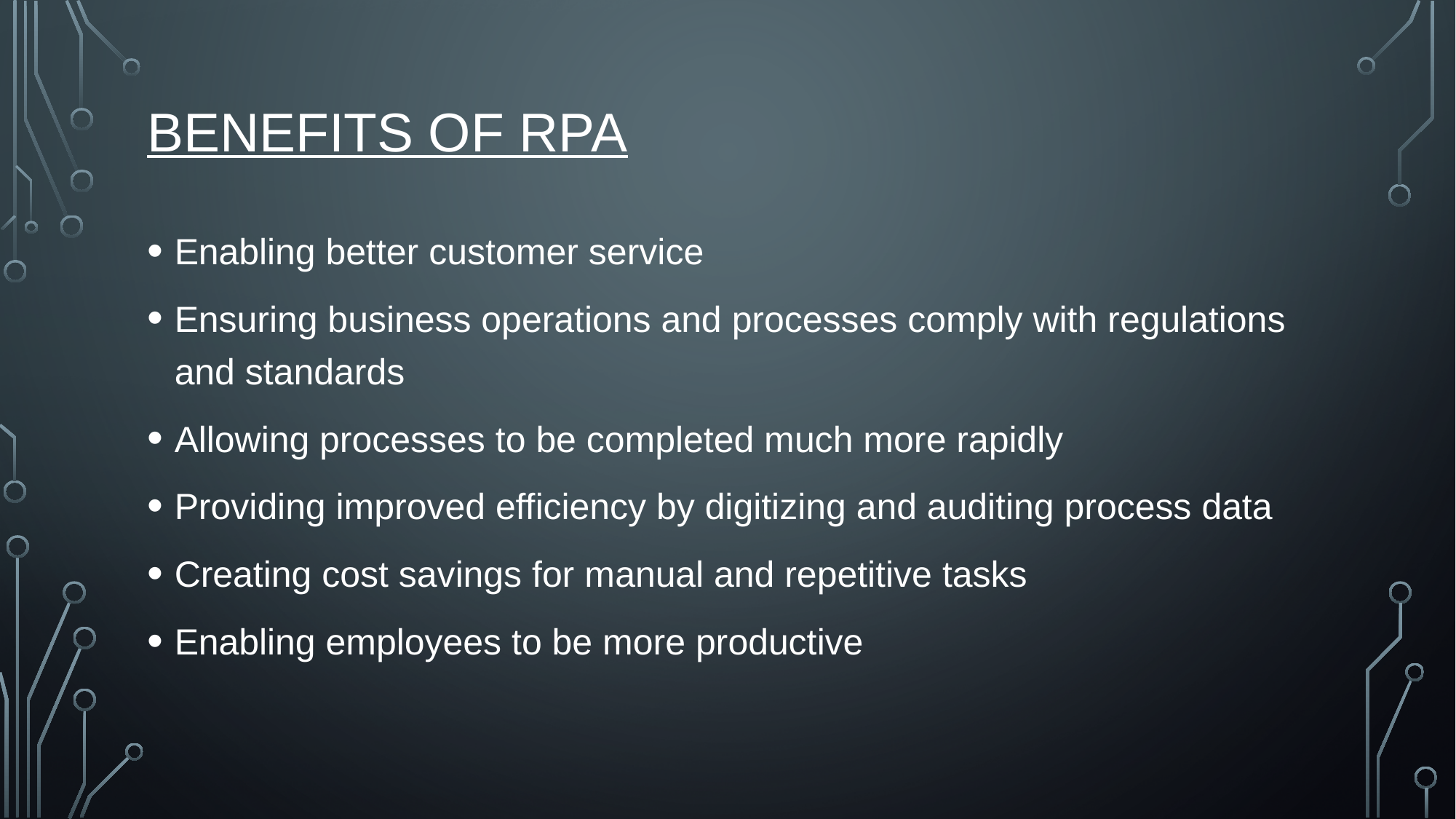

# Benefits of rpa
Enabling better customer service
Ensuring business operations and processes comply with regulations and standards
Allowing processes to be completed much more rapidly
Providing improved efficiency by digitizing and auditing process data
Creating cost savings for manual and repetitive tasks
Enabling employees to be more productive